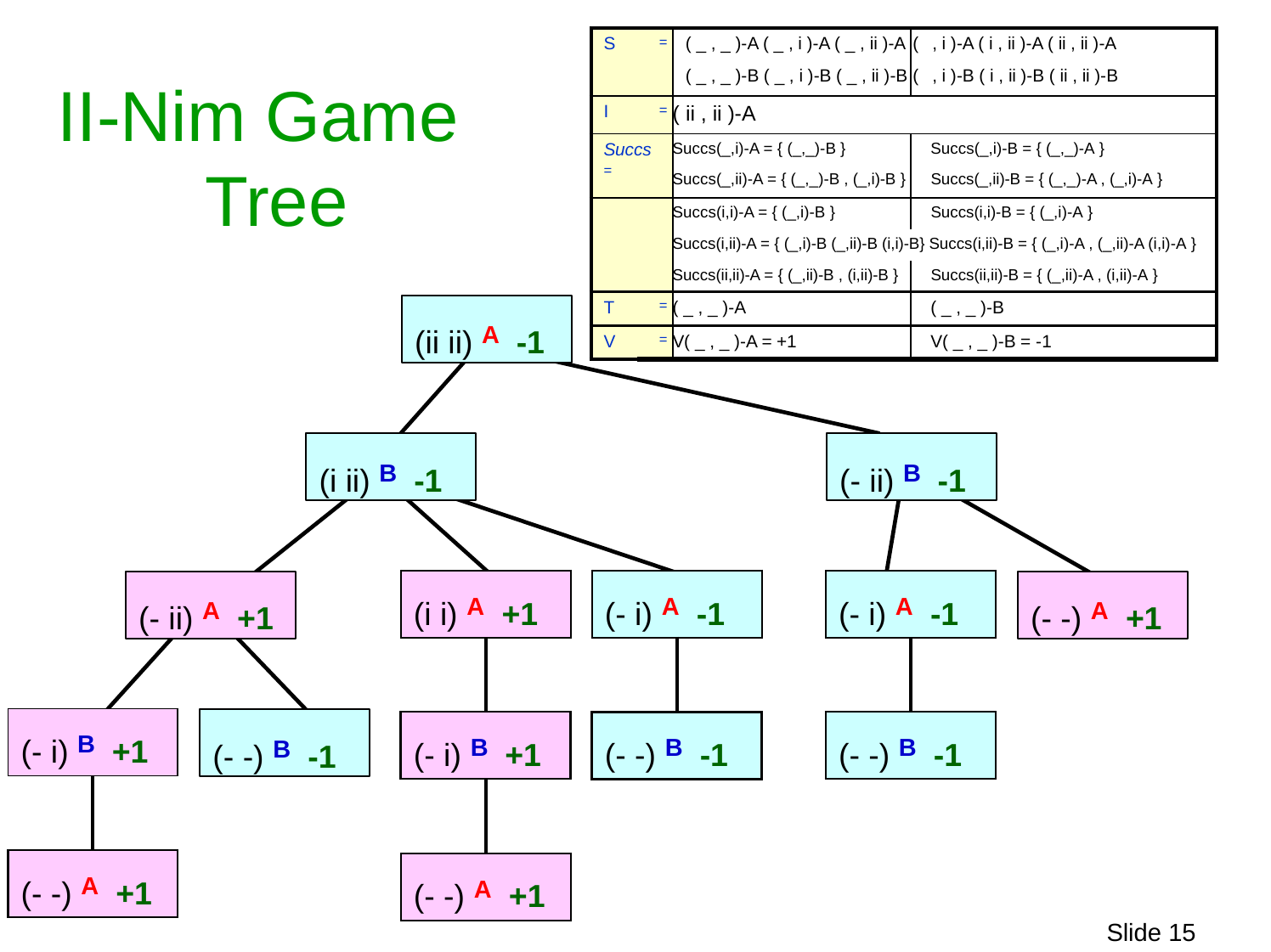

| S | = | ( \_ , \_ )-A ( \_ , i )-A ( \_ , ii )-A ( \_ , \_ )-B ( \_ , i )-B ( \_ , ii )-B | ( ( |  | , i )-A ( i , ii )-A ( ii , ii )-A , i )-B ( i , ii )-B ( ii , ii )-B |
| --- | --- | --- | --- | --- | --- |
| I | = | ( ii , ii )-A |  |  |  |
| Succs = |  | Succs(\_,i)-A = { (\_,\_)-B } Succs(\_,ii)-A = { (\_,\_)-B , (\_,i)-B } | Succs(\_,i)-B = { (\_,\_)-A } Succs(\_,ii)-B = { (\_,\_)-A , (\_,i)-A } |  |  |
|  |  | Succs(i,i)-A = { (\_,i)-B } | Succs(i,i)-B = { (\_,i)-A } |  |  |
|  |  | Succs(i,ii)-A = { (\_,i)-B (\_,ii)-B (i,i)-B} Succs(i,ii)-B = { (\_,i)-A , (\_,ii)-A (i,i)-A } |  |  |  |
|  |  | Succs(ii,ii)-A = { (\_,ii)-B , (i,ii)-B } | Succs(ii,ii)-B = { (\_,ii)-A , (i,ii)-A } |  |  |
| T | = | ( \_ , \_ )-A | ( \_ , \_ )-B |  |  |
| V | = | V( \_ , \_ )-A = +1 | V( \_ , \_ )-B = -1 |  |  |
# II-Nim Game  Tree
(ii ii) A -1

(i ii) B -1
(- ii) B -1

| (i i) A +1 |  |
| --- | --- |
|  |  |
| (- i) B +1 |  |
|  |  |
| (- -) A +1 |  |
| (- i) A -1 |  |
| --- | --- |
|  |  |
| (- -) B -1 |  |
| (- i) A -1 |  |
| --- | --- |
|  |  |
| (- -) B -1 |  |
(- ii) A +1
(- -) A +1

| (- i) B +1 |  |
| --- | --- |
|  |  |
| (- -) A +1 |  |
(- -) B -1
Slide 15